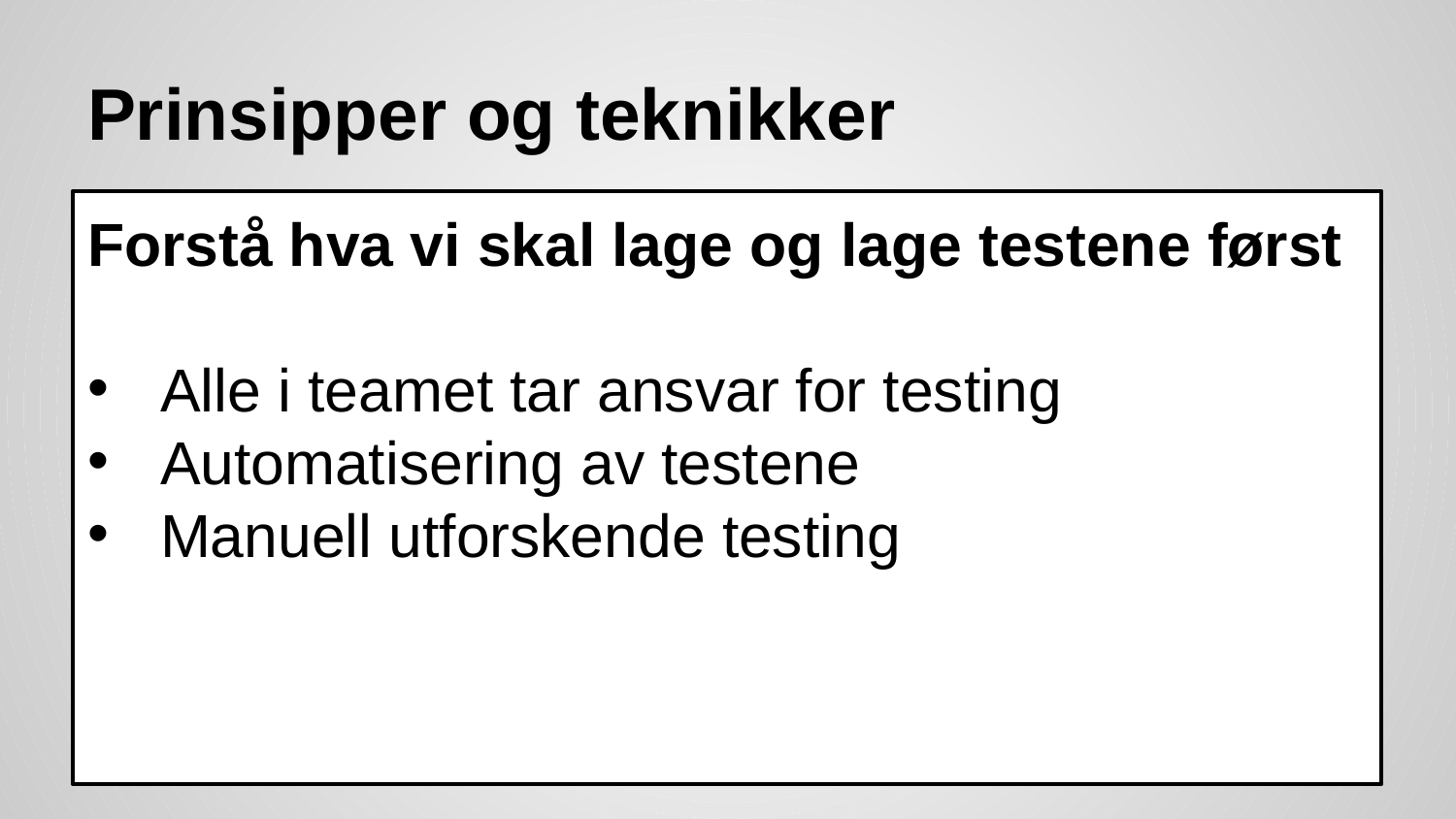

# Prinsipper og teknikker
Forstå hva vi skal lage og lage testene først
Alle i teamet tar ansvar for testing
Automatisering av testene
Manuell utforskende testing